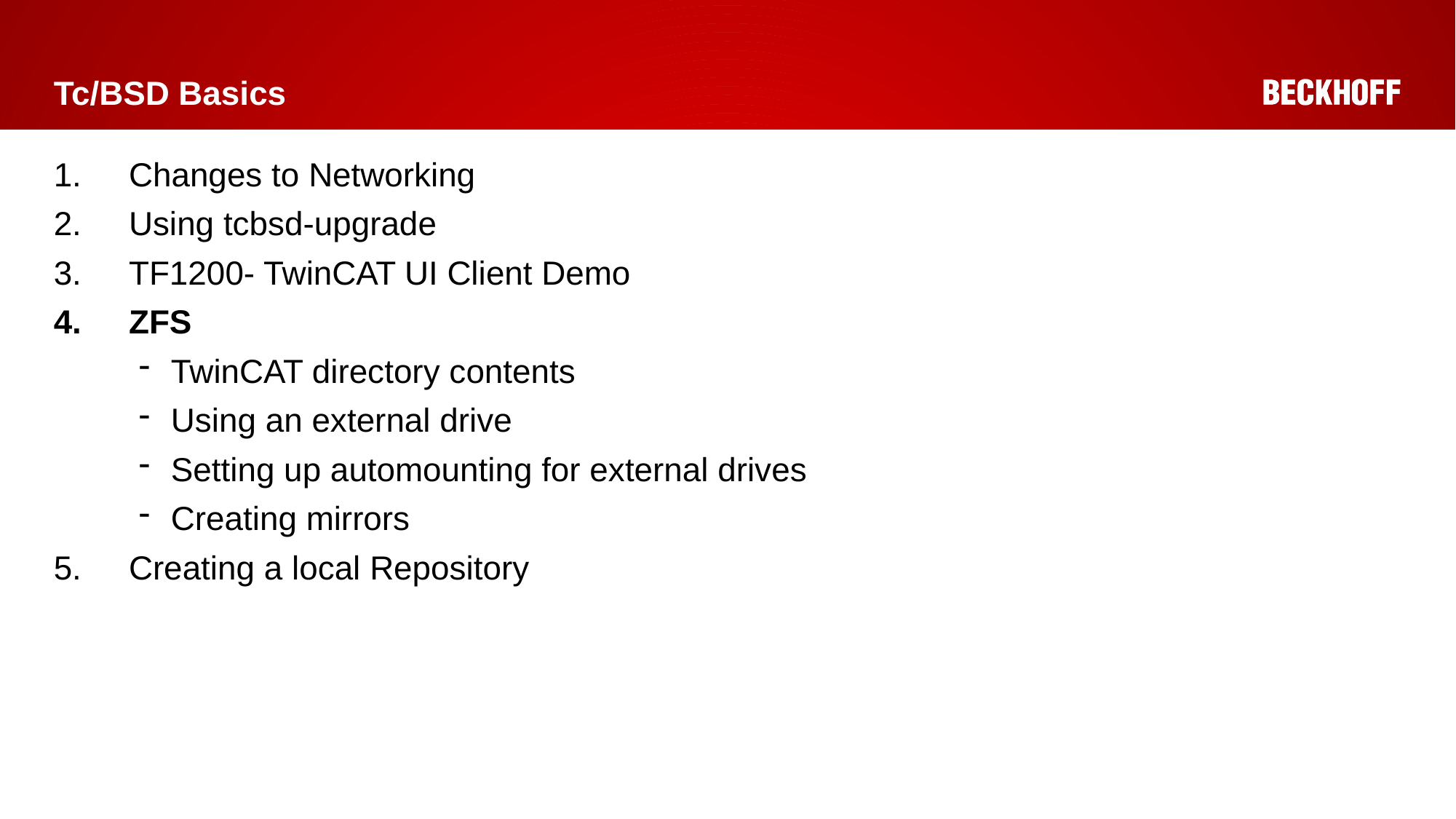

# Tc/BSD Basics
Changes to Networking
Using tcbsd-upgrade
TF1200- TwinCAT UI Client Demo
ZFS
TwinCAT directory contents
Using an external drive
Setting up automounting for external drives
Creating mirrors
Creating a local Repository